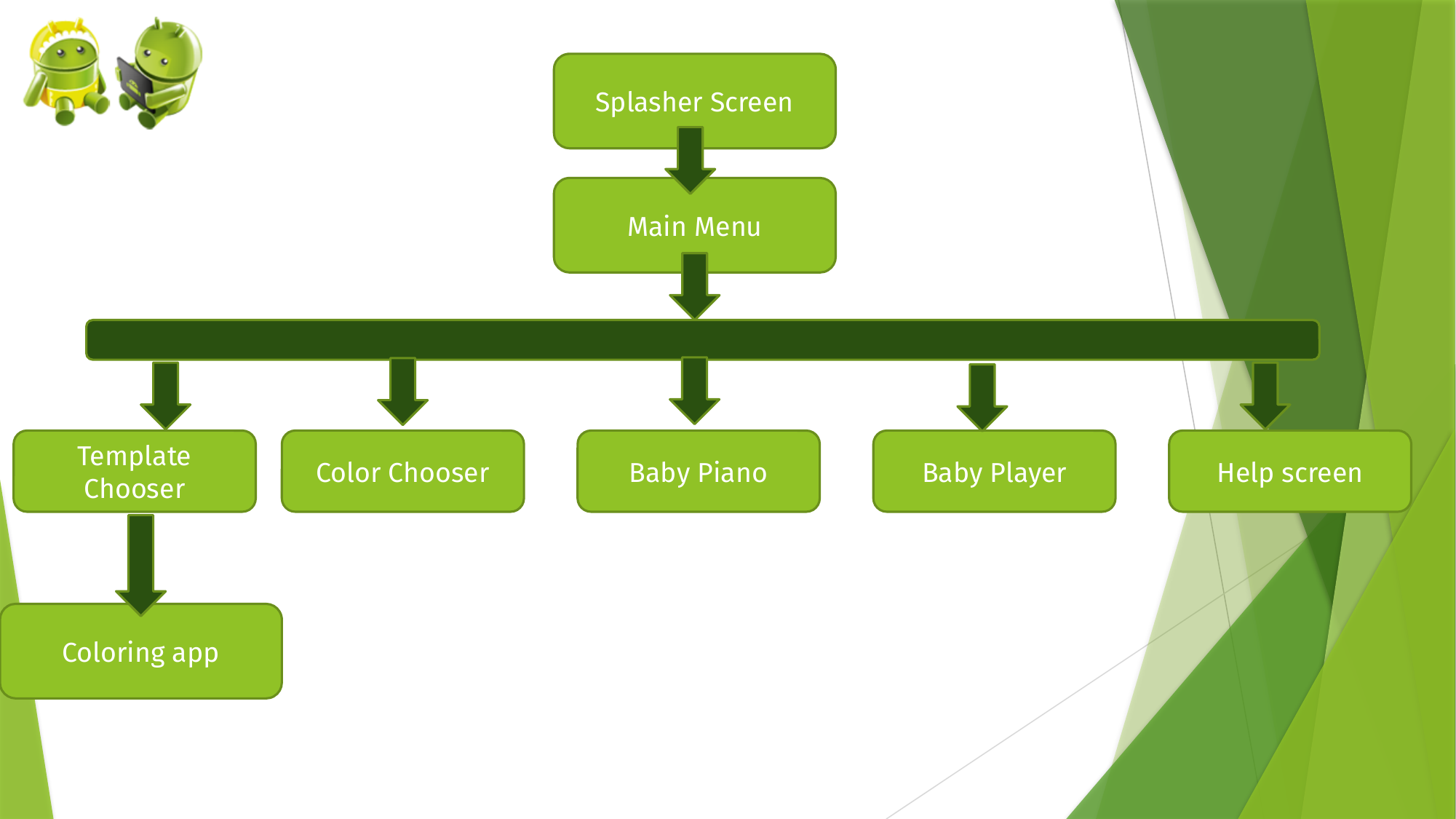

Splasher Screen

Main Menu

Template Chooser
Color Chooser
Baby Piano
Baby Player
Help screen

Coloring app